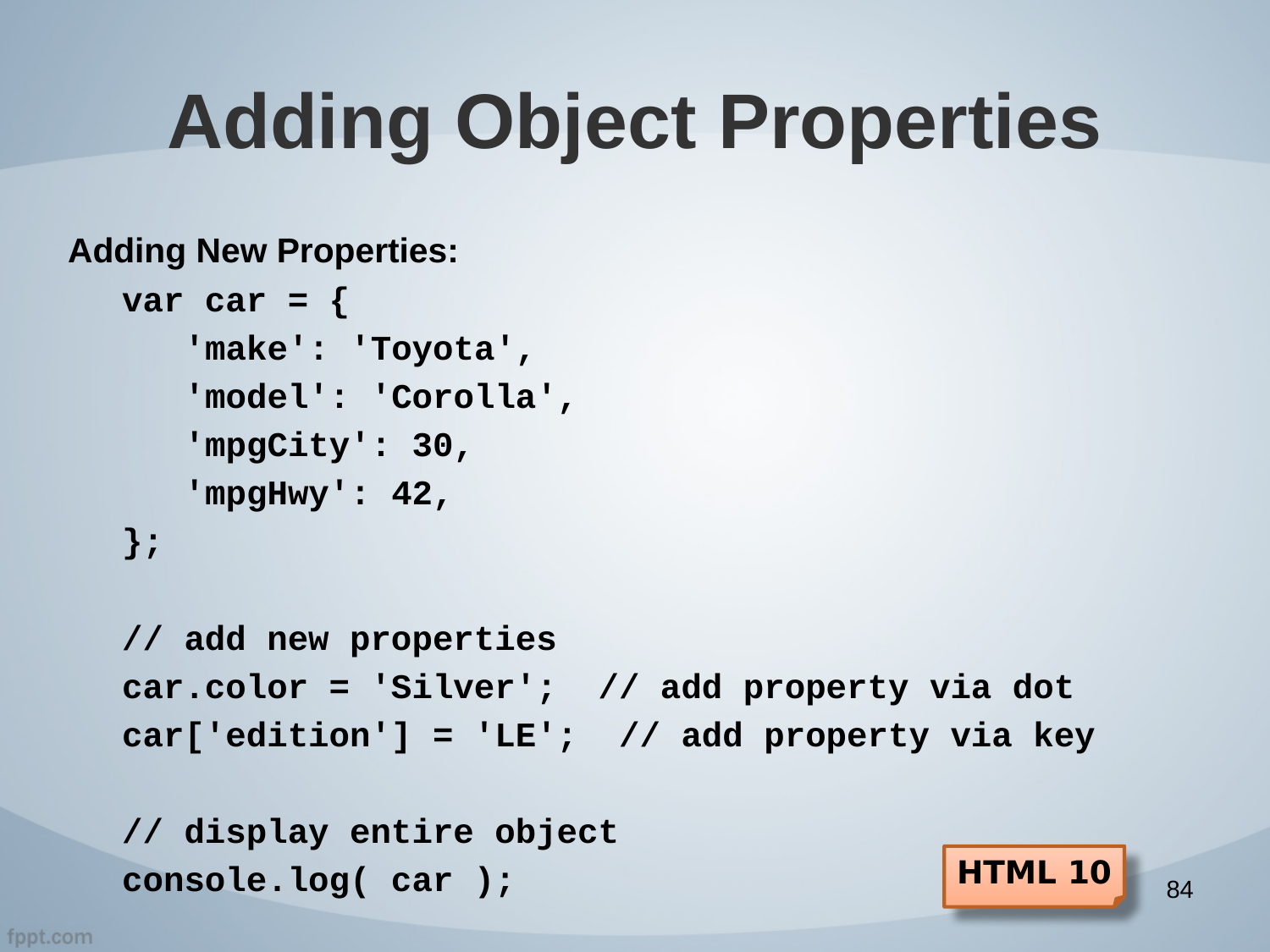

# Adding Object Properties
Adding New Properties:
var car = {
   'make': 'Toyota',
   'model': 'Corolla',
   'mpgCity': 30,
   'mpgHwy': 42,
};

// add new properties
car.color = 'Silver';  // add property via dot
car['edition'] = 'LE';  // add property via key

// display entire object
console.log( car );
HTML 10
84